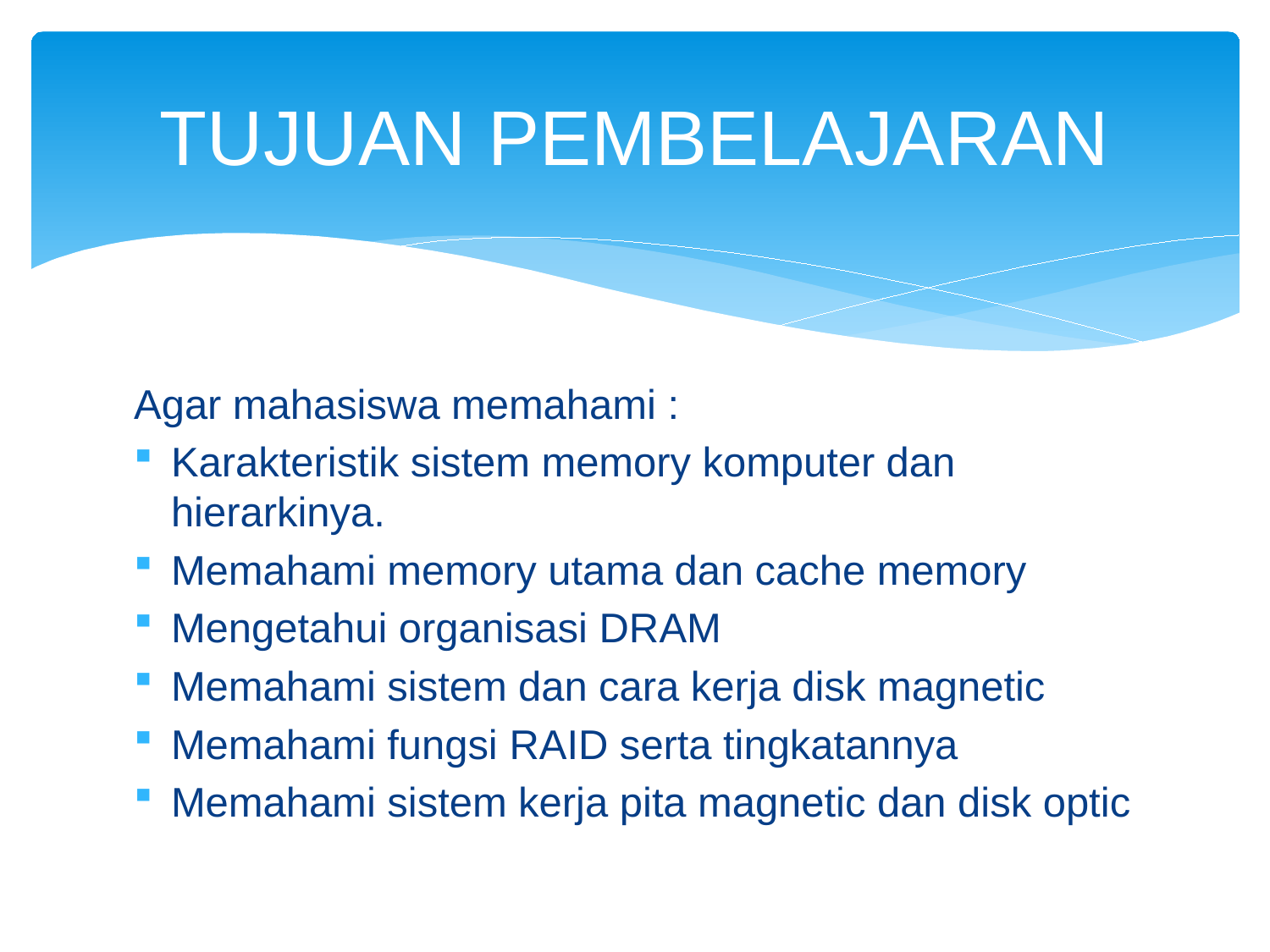

# TUJUAN PEMBELAJARAN
Agar mahasiswa memahami :
Karakteristik sistem memory komputer dan hierarkinya.
Memahami memory utama dan cache memory
Mengetahui organisasi DRAM
Memahami sistem dan cara kerja disk magnetic
Memahami fungsi RAID serta tingkatannya
Memahami sistem kerja pita magnetic dan disk optic